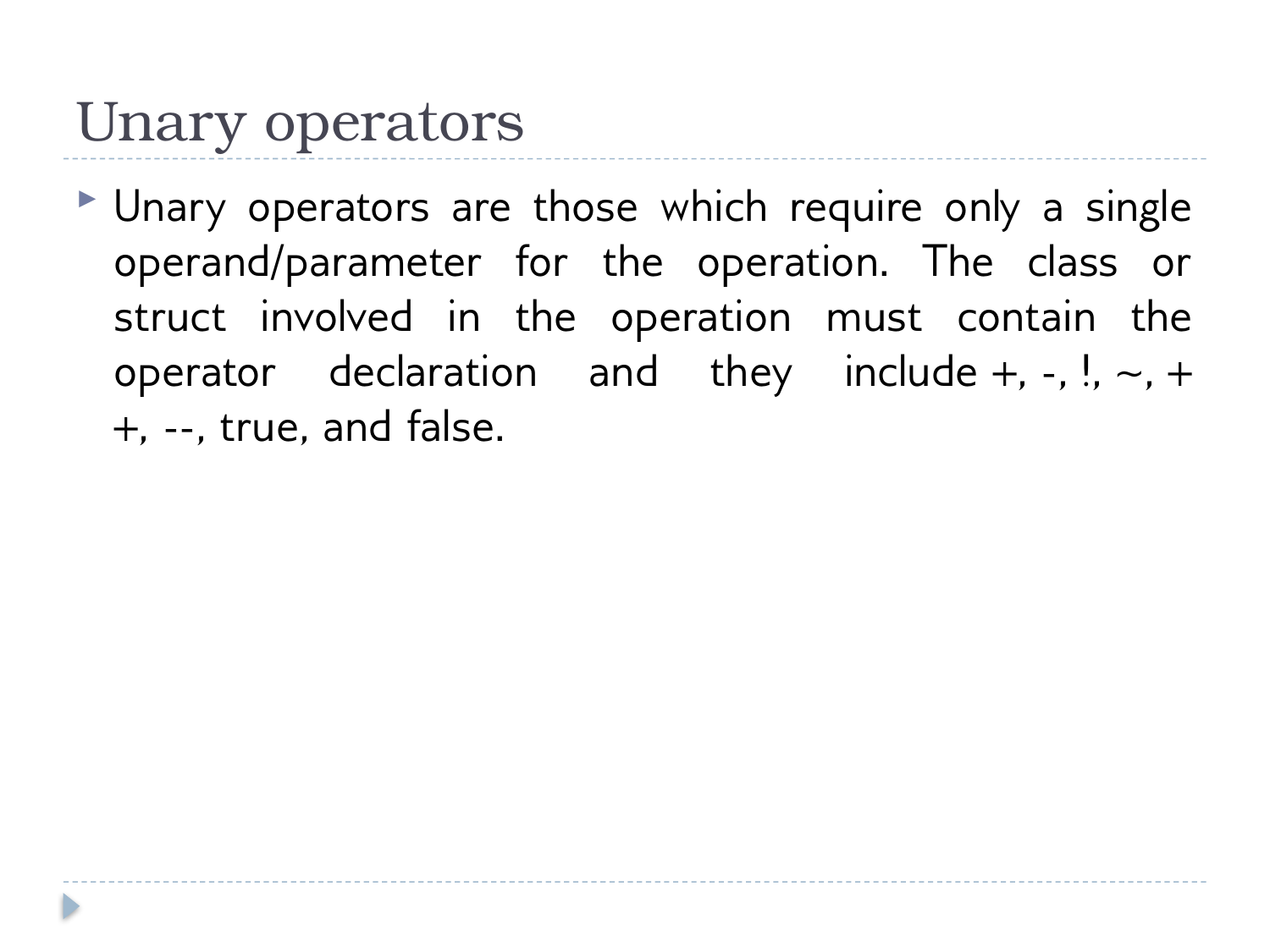

# Unary operators
Unary operators are those which require only a single operand/parameter for the operation. The class or struct involved in the operation must contain the operator declaration and they include +, -, !, ~, ++, --, true, and false.